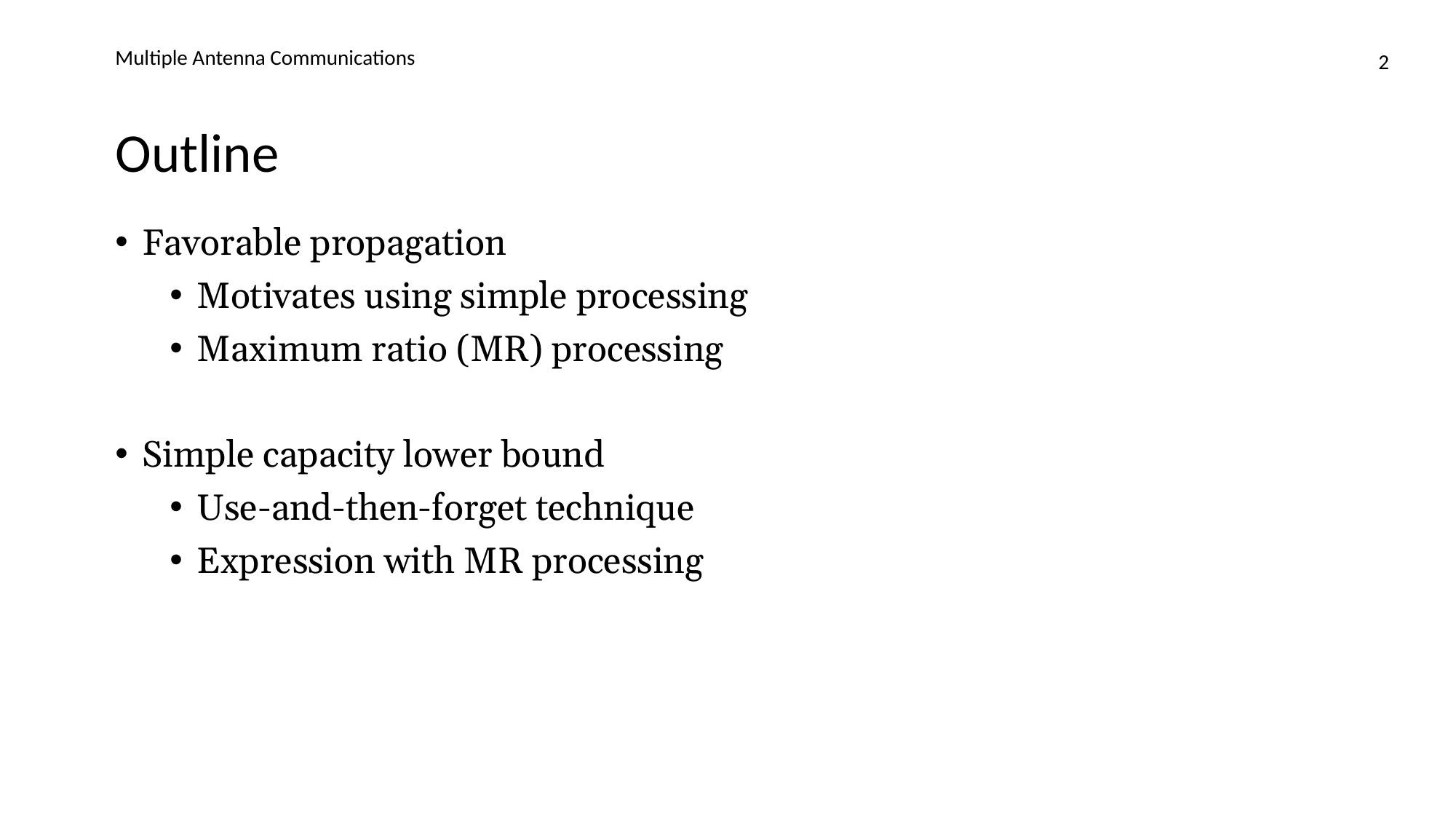

Multiple Antenna Communications
2
# Outline
Favorable propagation
Motivates using simple processing
Maximum ratio (MR) processing

Simple capacity lower bound
Use-and-then-forget technique
Expression with MR processing